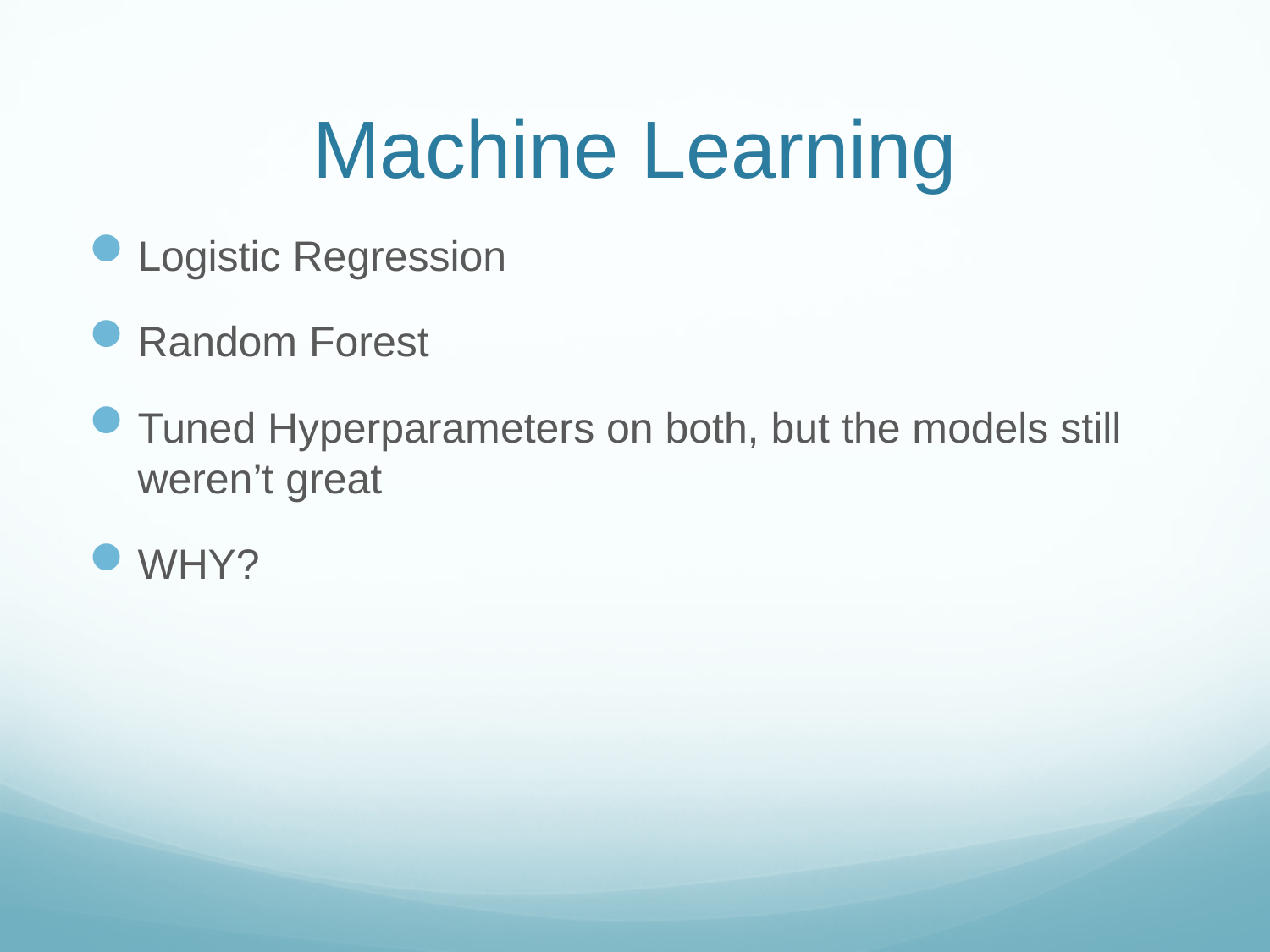

# Machine Learning
Logistic Regression
Random Forest
Tuned Hyperparameters on both, but the models still weren’t great
WHY?